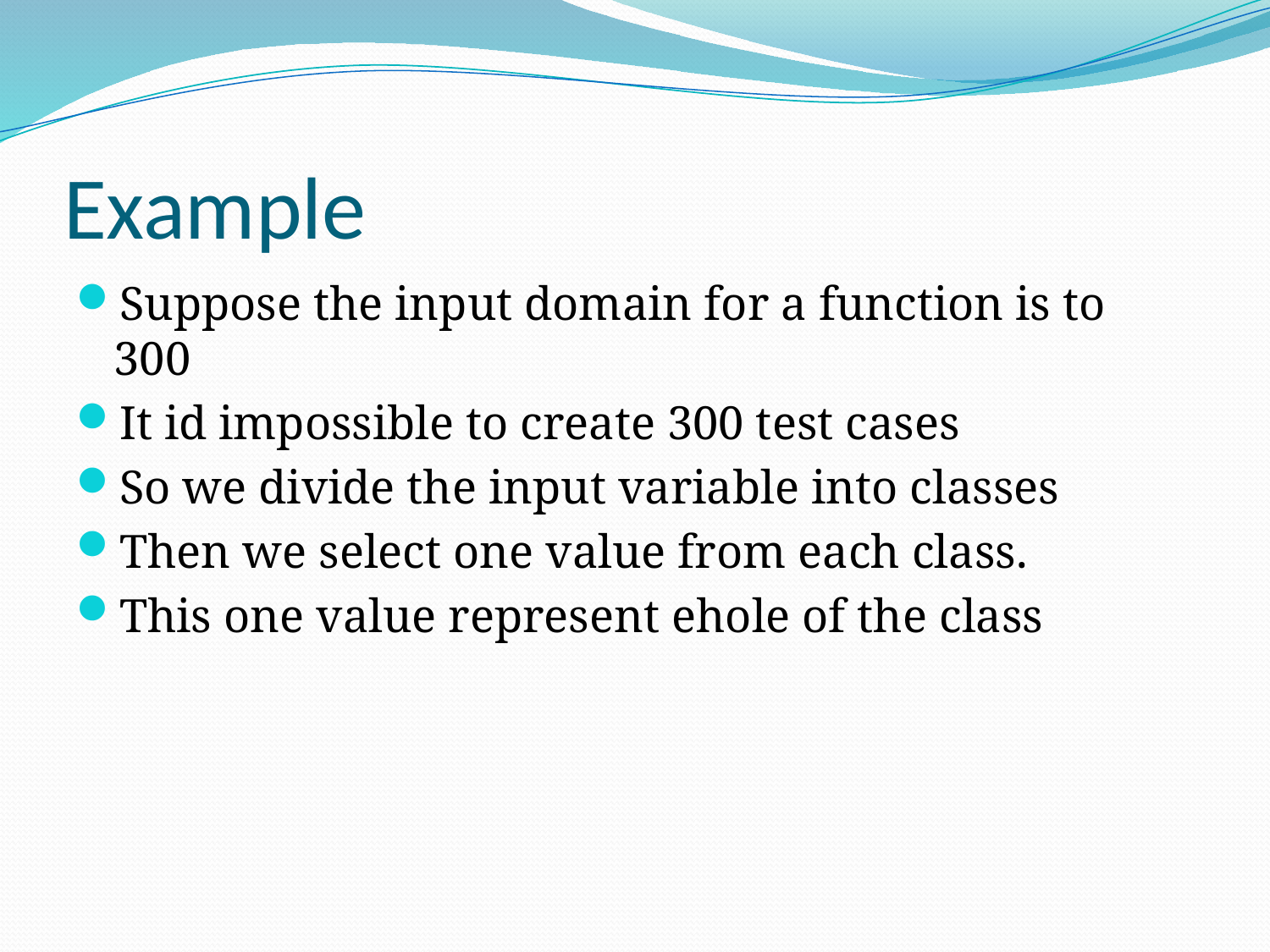

# Example
Suppose the input domain for a function is to 300
It id impossible to create 300 test cases
So we divide the input variable into classes
Then we select one value from each class.
This one value represent ehole of the class